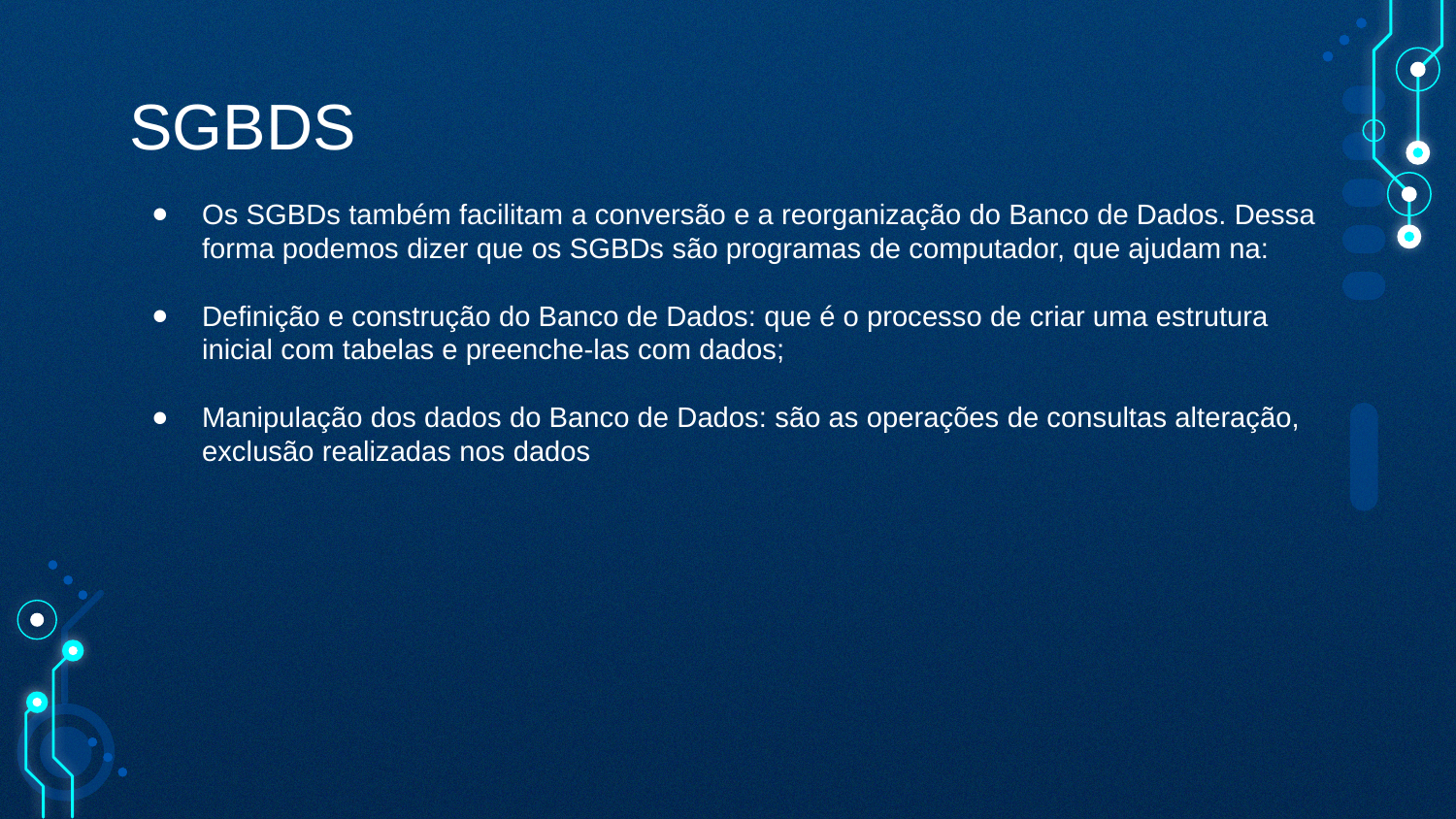

# SGBDS
Os SGBDs também facilitam a conversão e a reorganização do Banco de Dados. Dessa forma podemos dizer que os SGBDs são programas de computador, que ajudam na:

Definição e construção do Banco de Dados: que é o processo de criar uma estrutura inicial com tabelas e preenche-las com dados;

Manipulação dos dados do Banco de Dados: são as operações de consultas alteração, exclusão realizadas nos dados